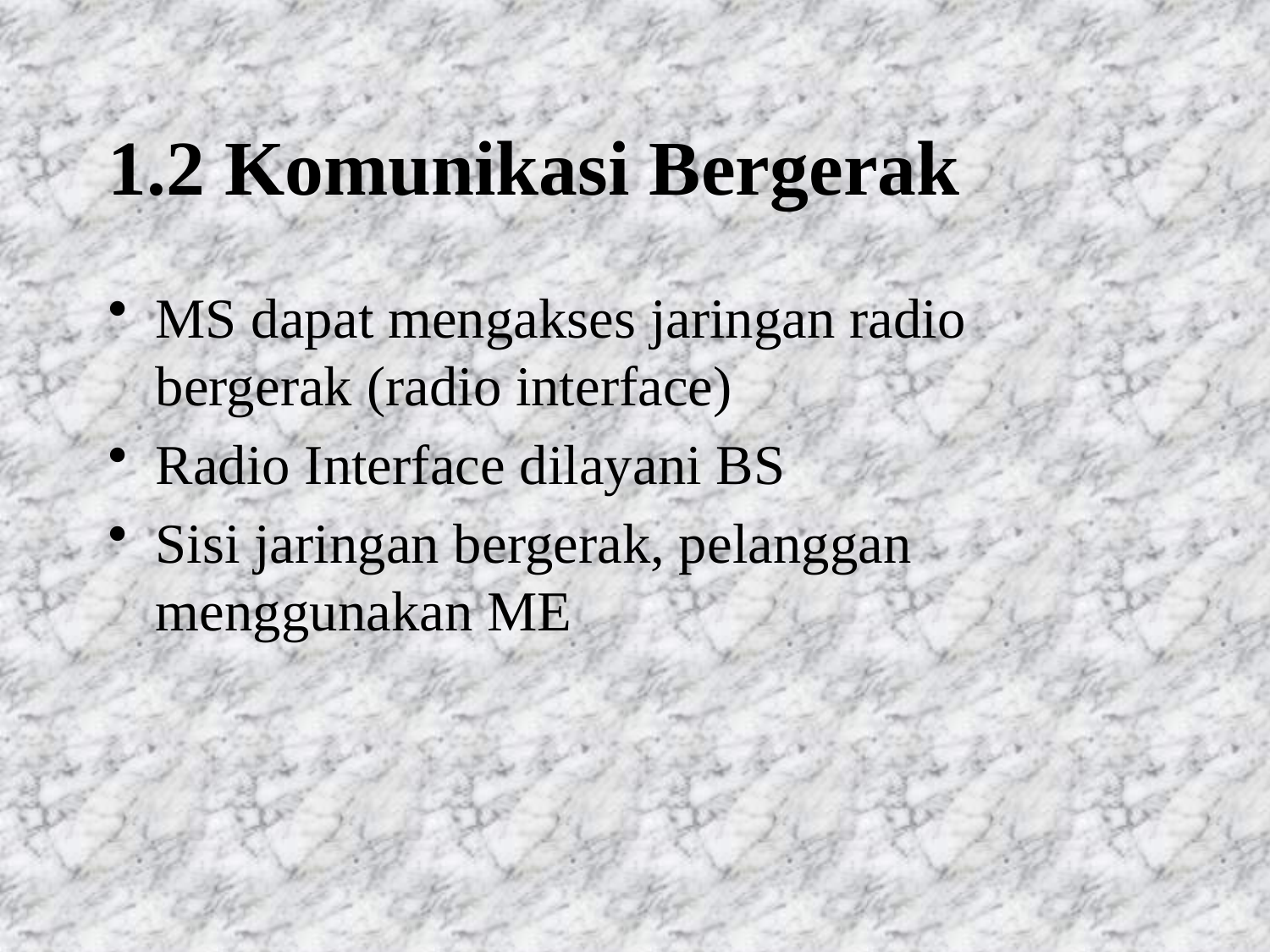

# 1.2 Komunikasi Bergerak
MS dapat mengakses jaringan radio bergerak (radio interface)
Radio Interface dilayani BS
Sisi jaringan bergerak, pelanggan menggunakan ME